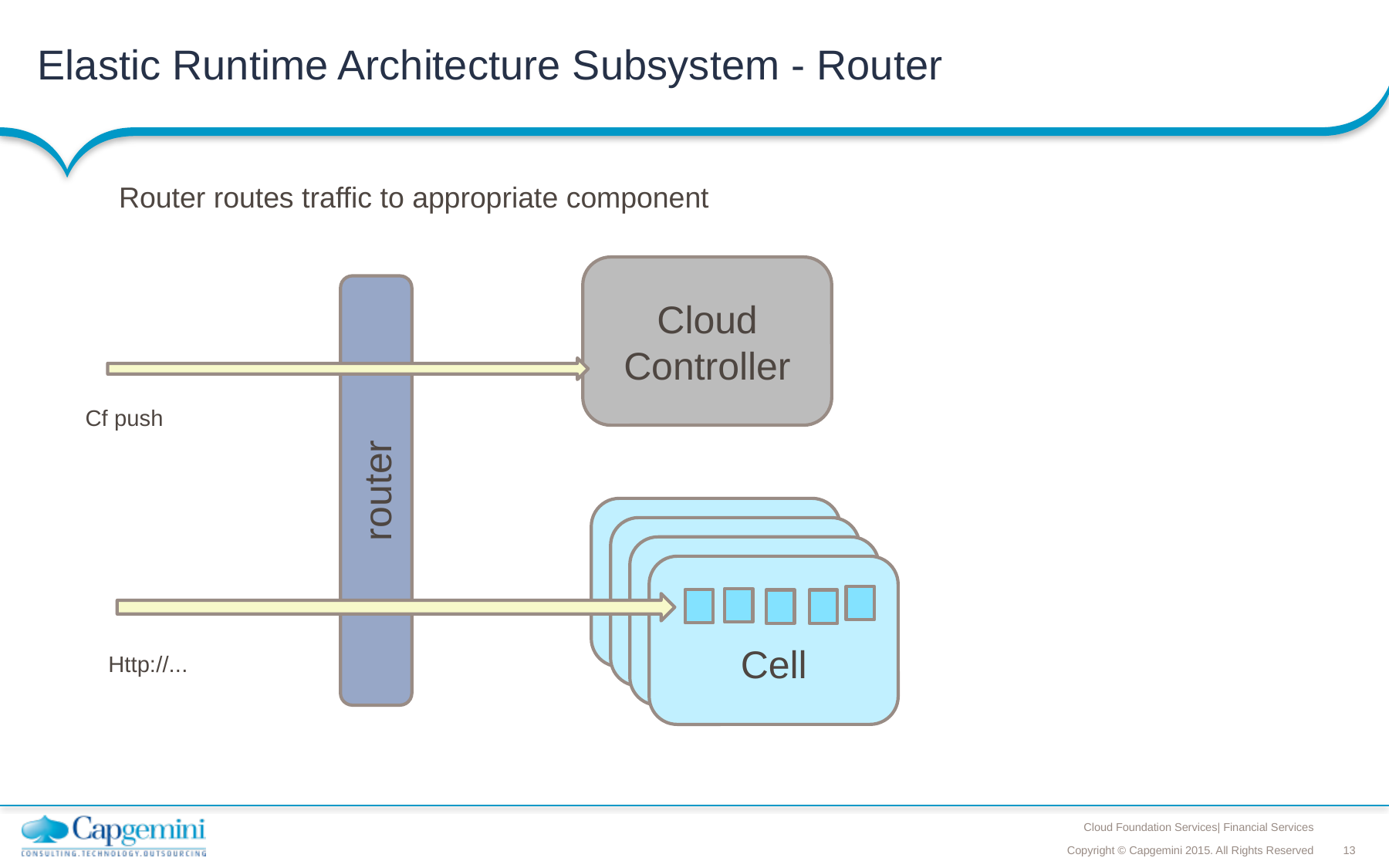

# Elastic Runtime Architecture Subsystem - Router
Router routes traffic to appropriate component
Cloud Controller
router

Cf push

Cell

Http://...